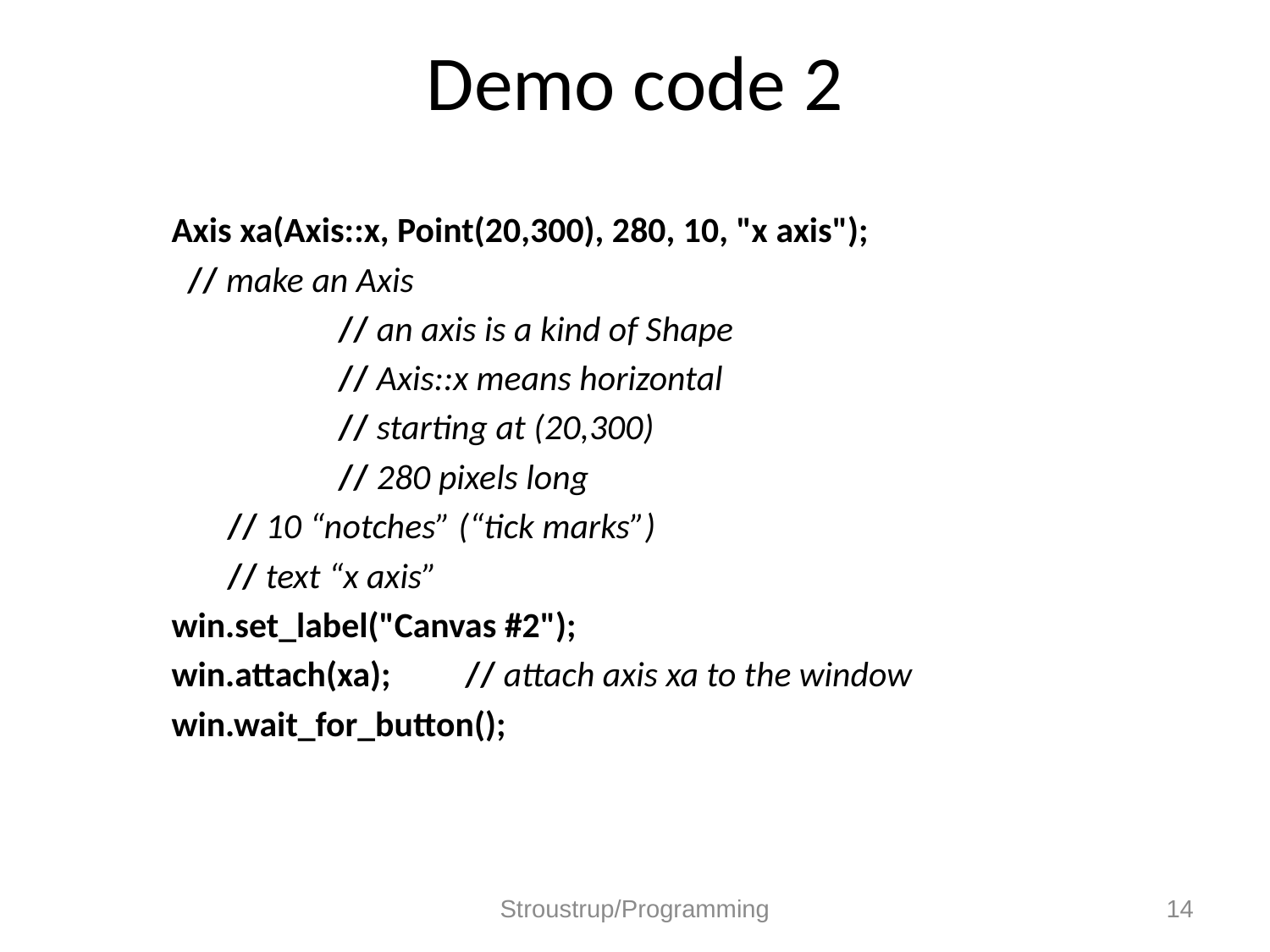

# Demo code 2
Axis xa(Axis::x, Point(20,300), 280, 10, "x axis");
  // make an Axis
		// an axis is a kind of Shape
		// Axis::x means horizontal
		// starting at (20,300)
		// 280 pixels long
	  // 10 “notches” (“tick marks”)
	  // text “x axis”
win.set_label("Canvas #2");
win.attach(xa);	// attach axis xa to the window
win.wait_for_button();
Stroustrup/Programming
14